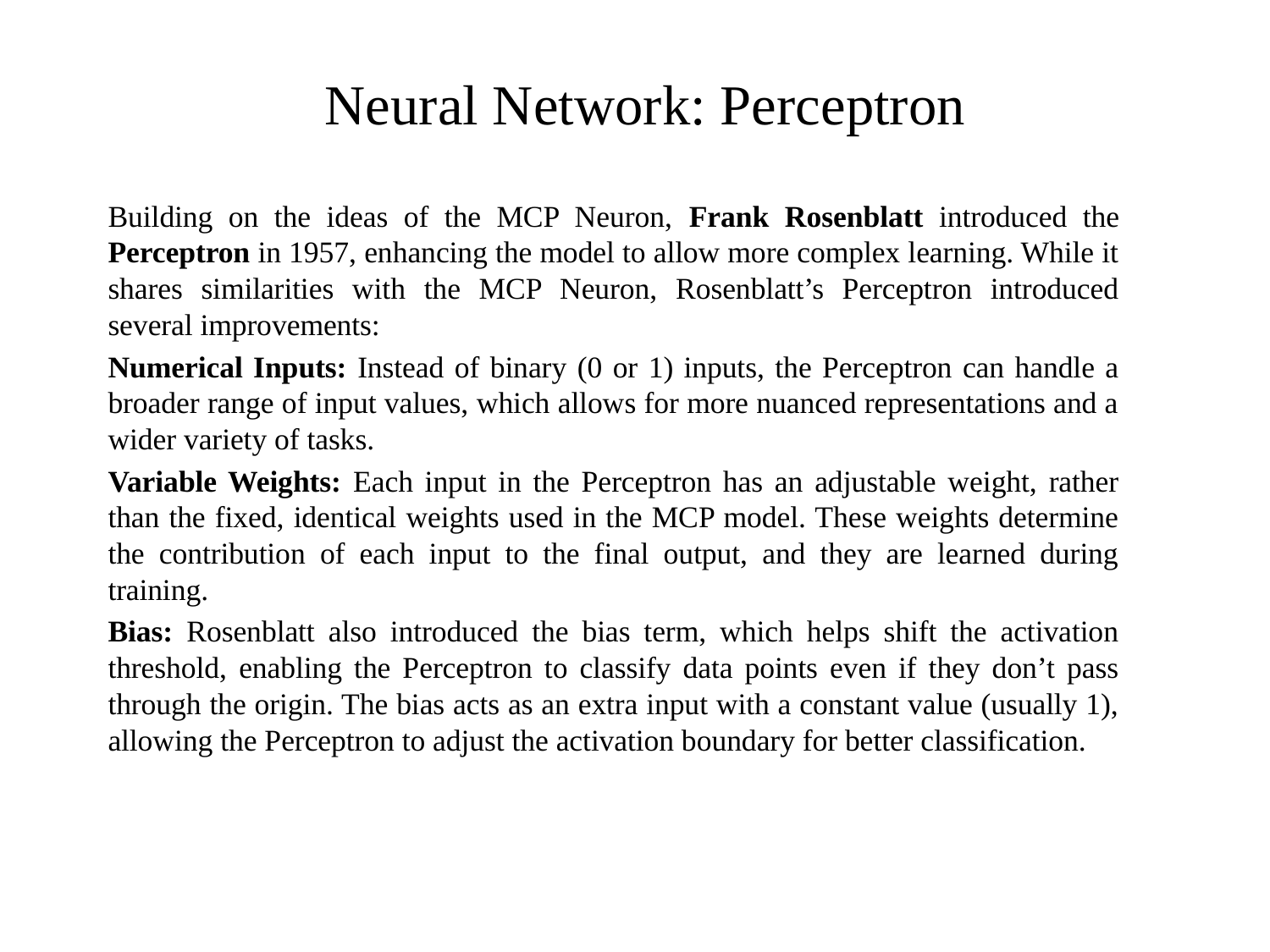

# Neural Network: Perceptron
Building on the ideas of the MCP Neuron, Frank Rosenblatt introduced the Perceptron in 1957, enhancing the model to allow more complex learning. While it shares similarities with the MCP Neuron, Rosenblatt’s Perceptron introduced several improvements:
Numerical Inputs: Instead of binary (0 or 1) inputs, the Perceptron can handle a broader range of input values, which allows for more nuanced representations and a wider variety of tasks.
Variable Weights: Each input in the Perceptron has an adjustable weight, rather than the fixed, identical weights used in the MCP model. These weights determine the contribution of each input to the final output, and they are learned during training.
Bias: Rosenblatt also introduced the bias term, which helps shift the activation threshold, enabling the Perceptron to classify data points even if they don’t pass through the origin. The bias acts as an extra input with a constant value (usually 1), allowing the Perceptron to adjust the activation boundary for better classification.